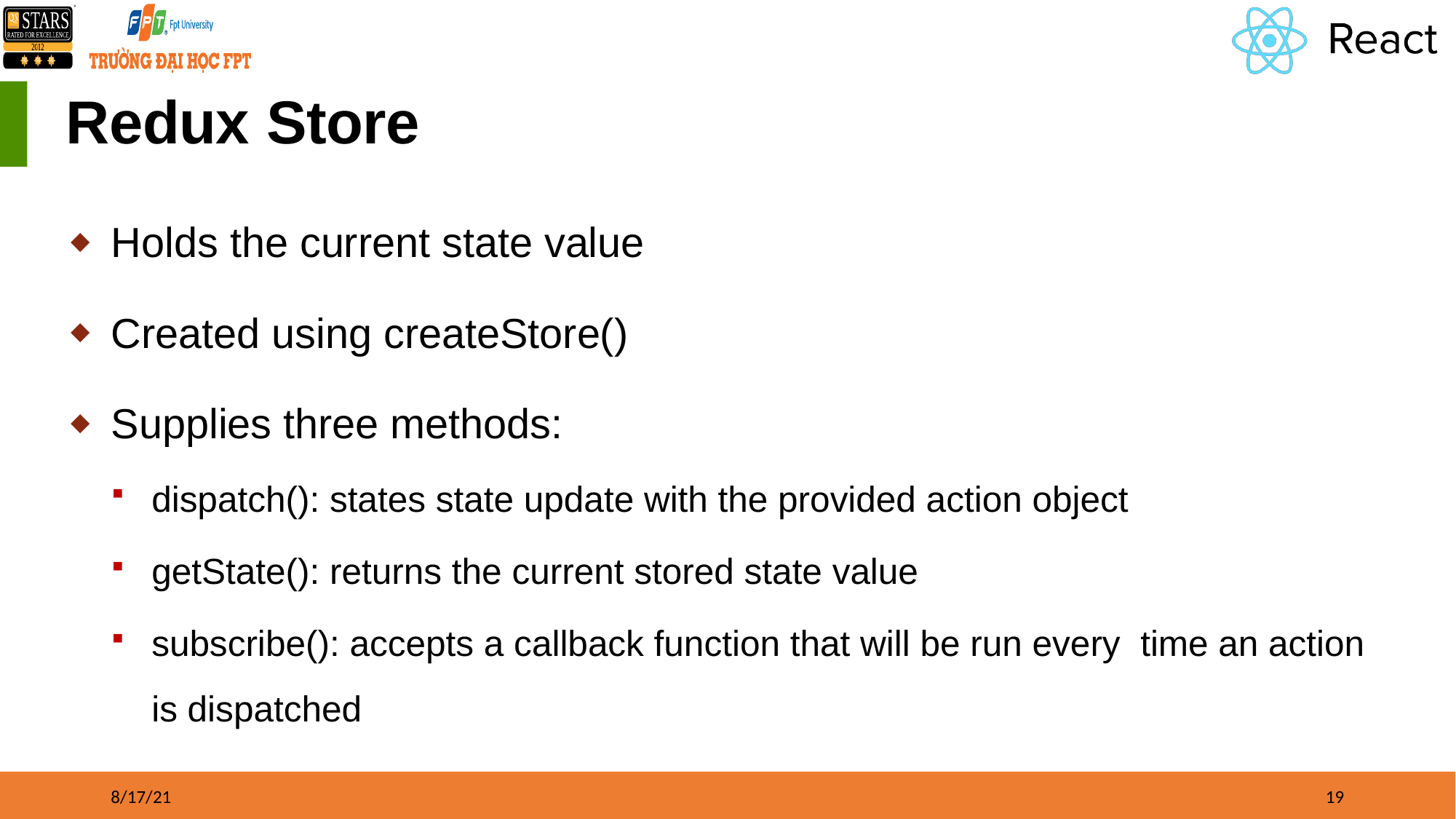

# Redux Store
Holds the current state value
Created using createStore()
Supplies three methods:
dispatch(): states state update with the provided action object
getState(): returns the current stored state value
subscribe(): accepts a callback function that will be run every  time an action is dispatched

8/17/21
19